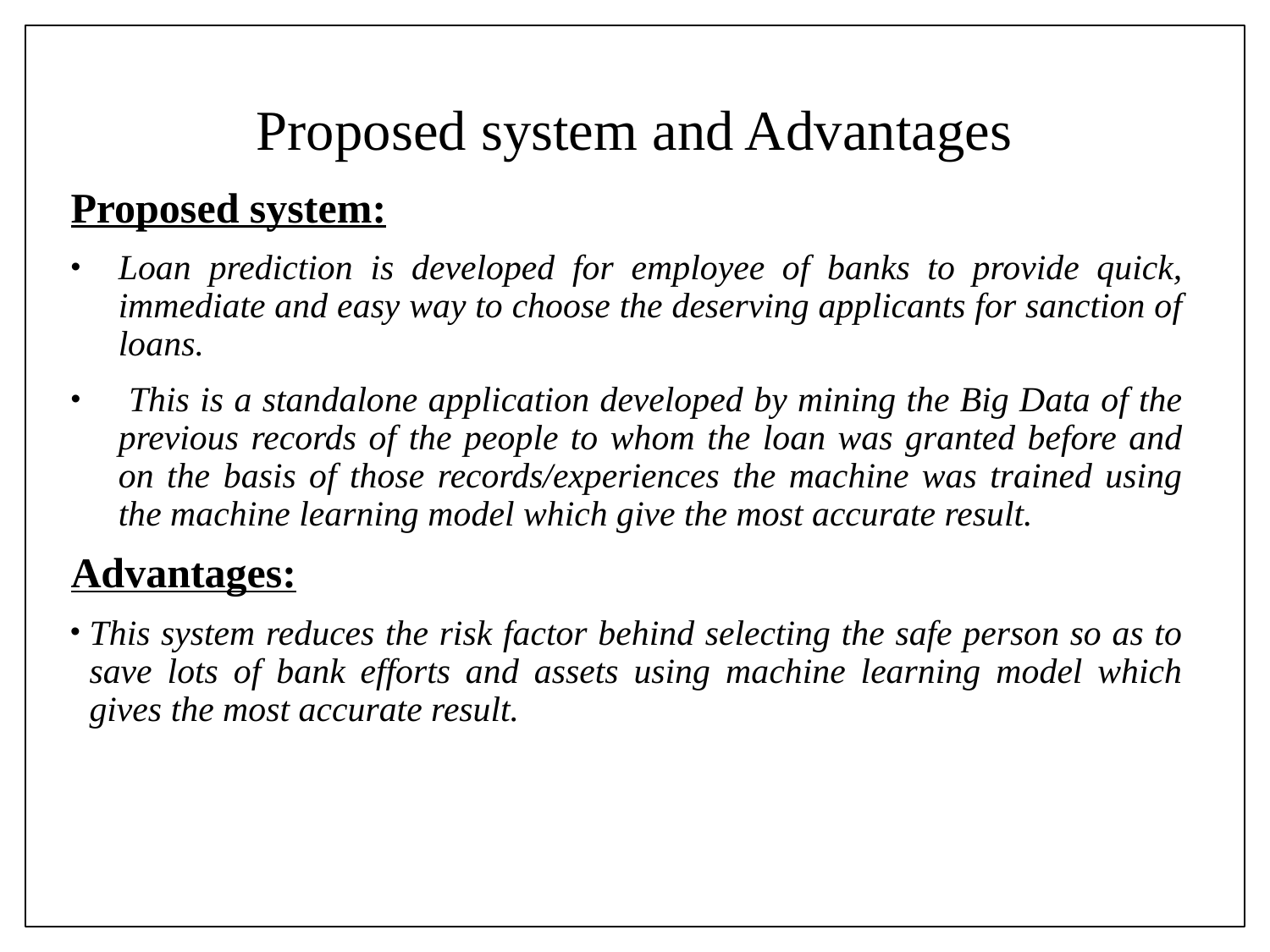

# Proposed system and Advantages
Proposed system:
Loan prediction is developed for employee of banks to provide quick, immediate and easy way to choose the deserving applicants for sanction of loans.
 This is a standalone application developed by mining the Big Data of the previous records of the people to whom the loan was granted before and on the basis of those records/experiences the machine was trained using the machine learning model which give the most accurate result.
Advantages:
This system reduces the risk factor behind selecting the safe person so as to save lots of bank efforts and assets using machine learning model which gives the most accurate result.